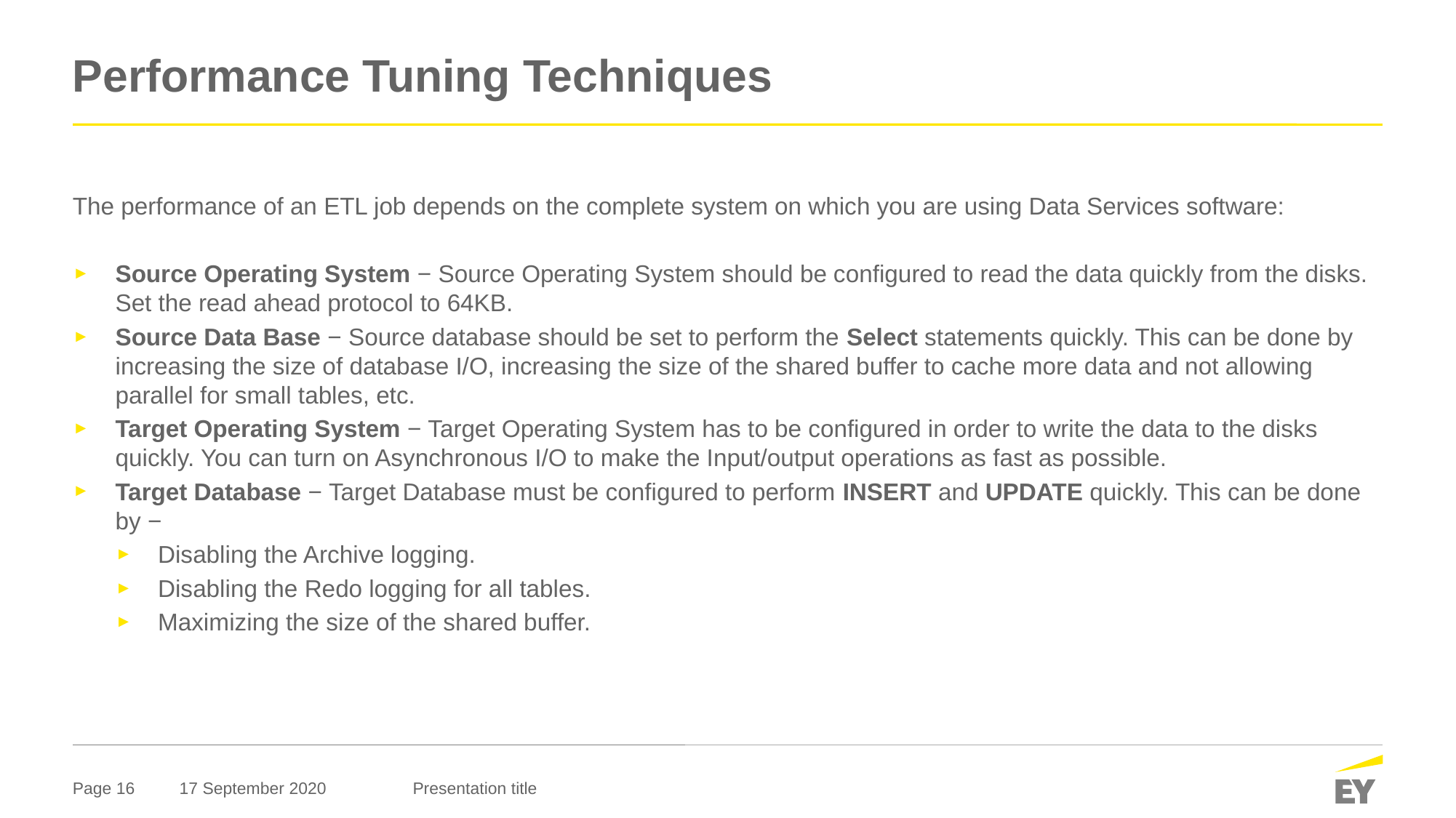

# Performance Tuning Techniques
The performance of an ETL job depends on the complete system on which you are using Data Services software:

Source Operating System − Source Operating System should be configured to read the data quickly from the disks. Set the read ahead protocol to 64KB.
Source Data Base − Source database should be set to perform the Select statements quickly. This can be done by increasing the size of database I/O, increasing the size of the shared buffer to cache more data and not allowing parallel for small tables, etc.
Target Operating System − Target Operating System has to be configured in order to write the data to the disks quickly. You can turn on Asynchronous I/O to make the Input/output operations as fast as possible.
Target Database − Target Database must be configured to perform INSERT and UPDATE quickly. This can be done by −
Disabling the Archive logging.
Disabling the Redo logging for all tables.
Maximizing the size of the shared buffer.